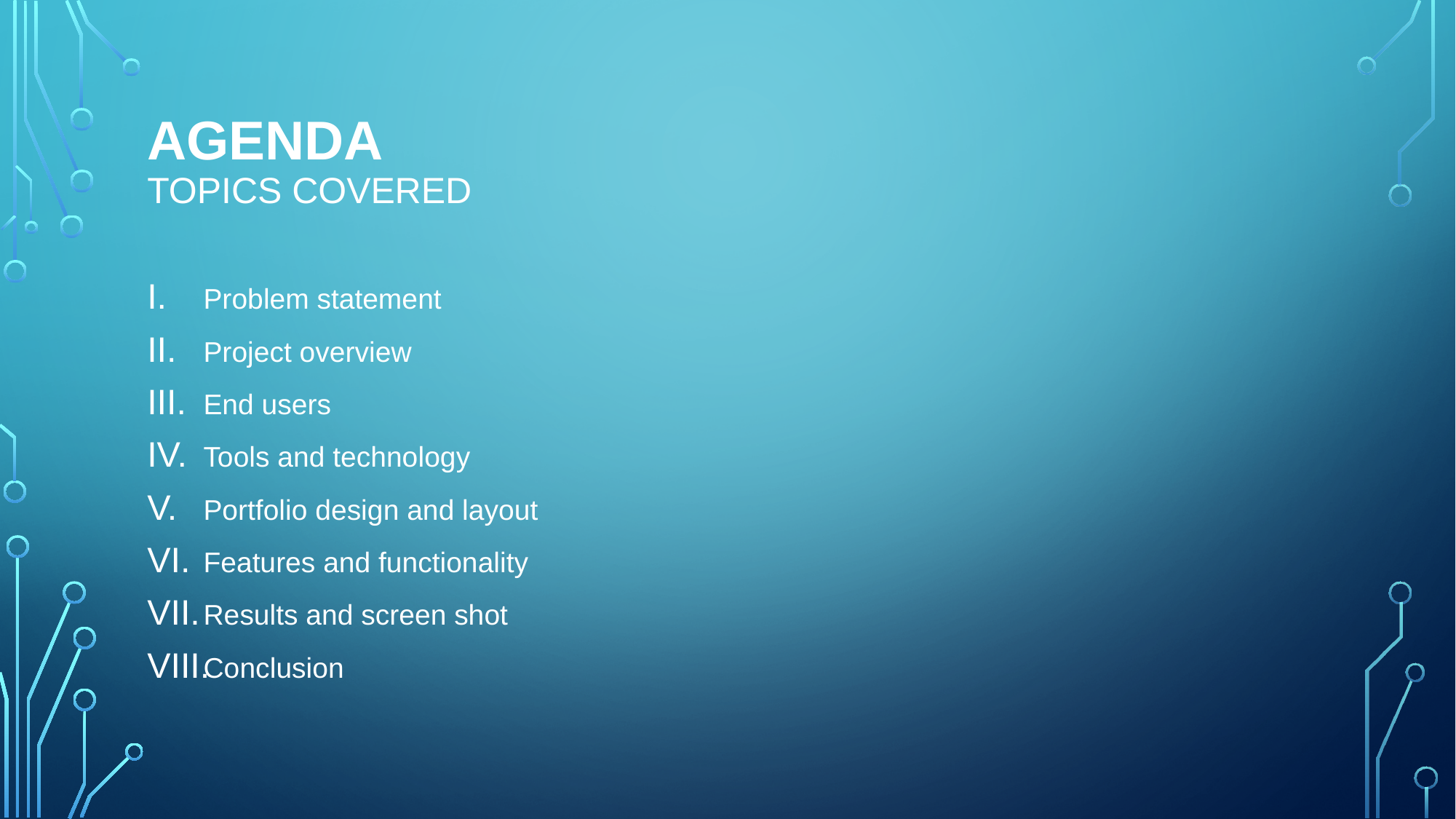

# Agenda Topics Covered
Problem statement
Project overview
End users
Tools and technology
Portfolio design and layout
Features and functionality
Results and screen shot
Conclusion